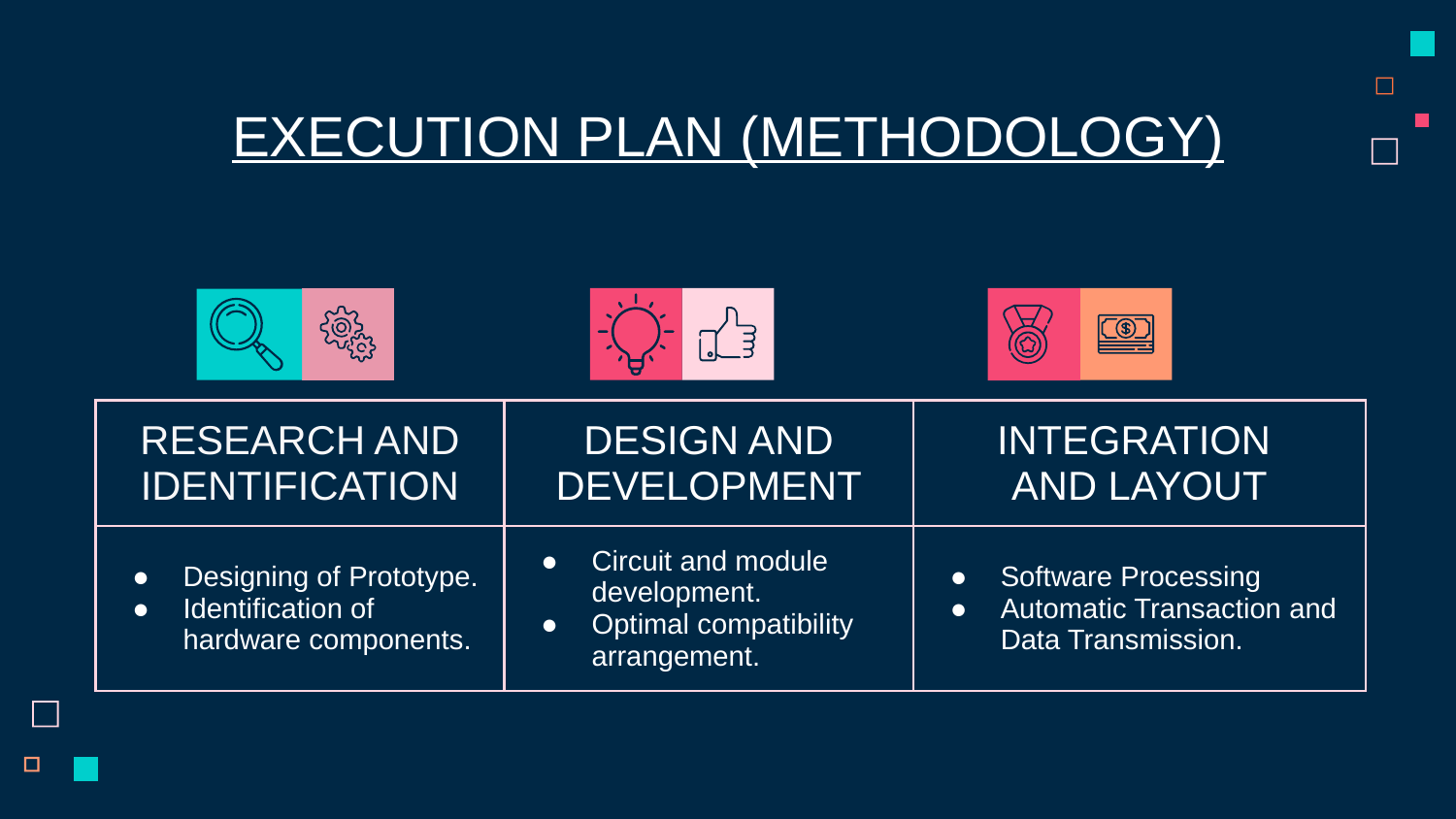

# EXECUTION PLAN (METHODOLOGY)

| RESEARCH AND IDENTIFICATION | DESIGN AND DEVELOPMENT | INTEGRATION AND LAYOUT |
| --- | --- | --- |
| Designing of Prototype. Identification of hardware components. | Circuit and module development. Optimal compatibility arrangement. | Software Processing Automatic Transaction and Data Transmission. |